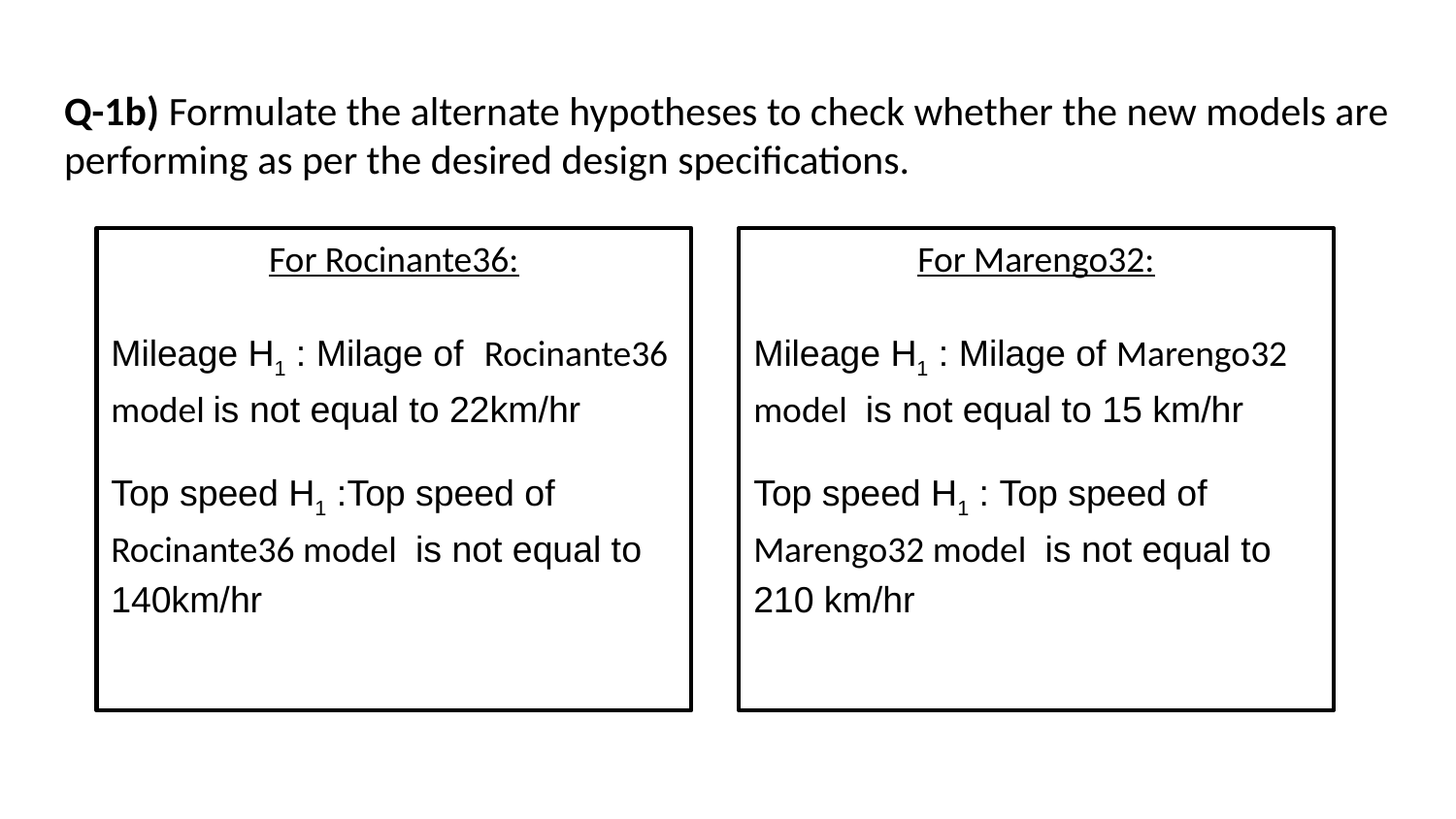

# Q-1b) Formulate the alternate hypotheses to check whether the new models are performing as per the desired design specifications.
For Rocinante36:

Mileage H1 : Milage of  Rocinante36 model is not equal to 22km/hr
Top speed H1 :Top speed of Rocinante36 model  is not equal to 140km/hr

For Marengo32:

Mileage H1 : Milage of Marengo32 model  is not equal to 15 km/hr
Top speed H1 : Top speed of Marengo32 model  is not equal to 210 km/hr